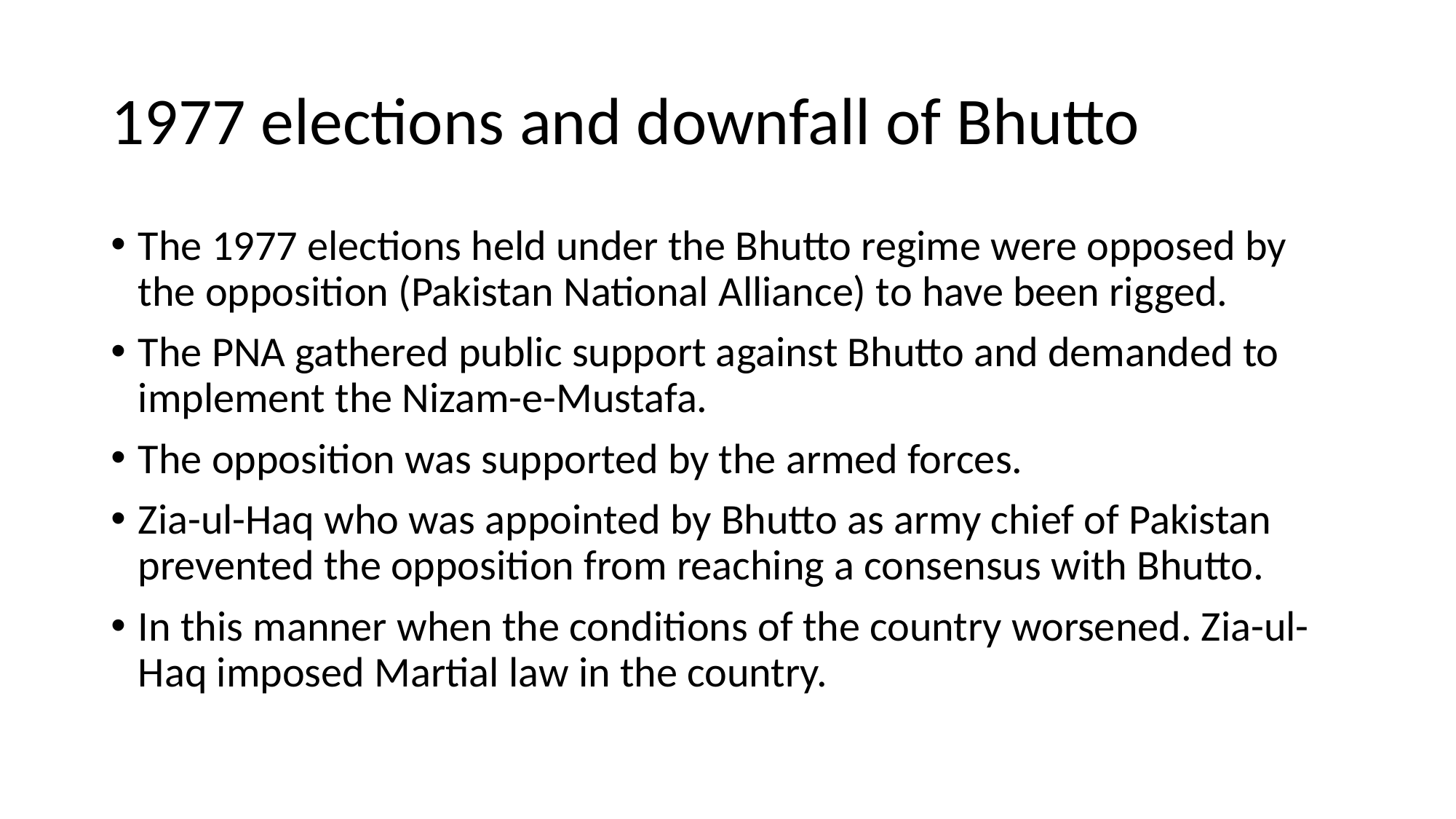

# 1977 elections and downfall of Bhutto
The 1977 elections held under the Bhutto regime were opposed by the opposition (Pakistan National Alliance) to have been rigged.
The PNA gathered public support against Bhutto and demanded to implement the Nizam-e-Mustafa.
The opposition was supported by the armed forces.
Zia-ul-Haq who was appointed by Bhutto as army chief of Pakistan prevented the opposition from reaching a consensus with Bhutto.
In this manner when the conditions of the country worsened. Zia-ul-Haq imposed Martial law in the country.